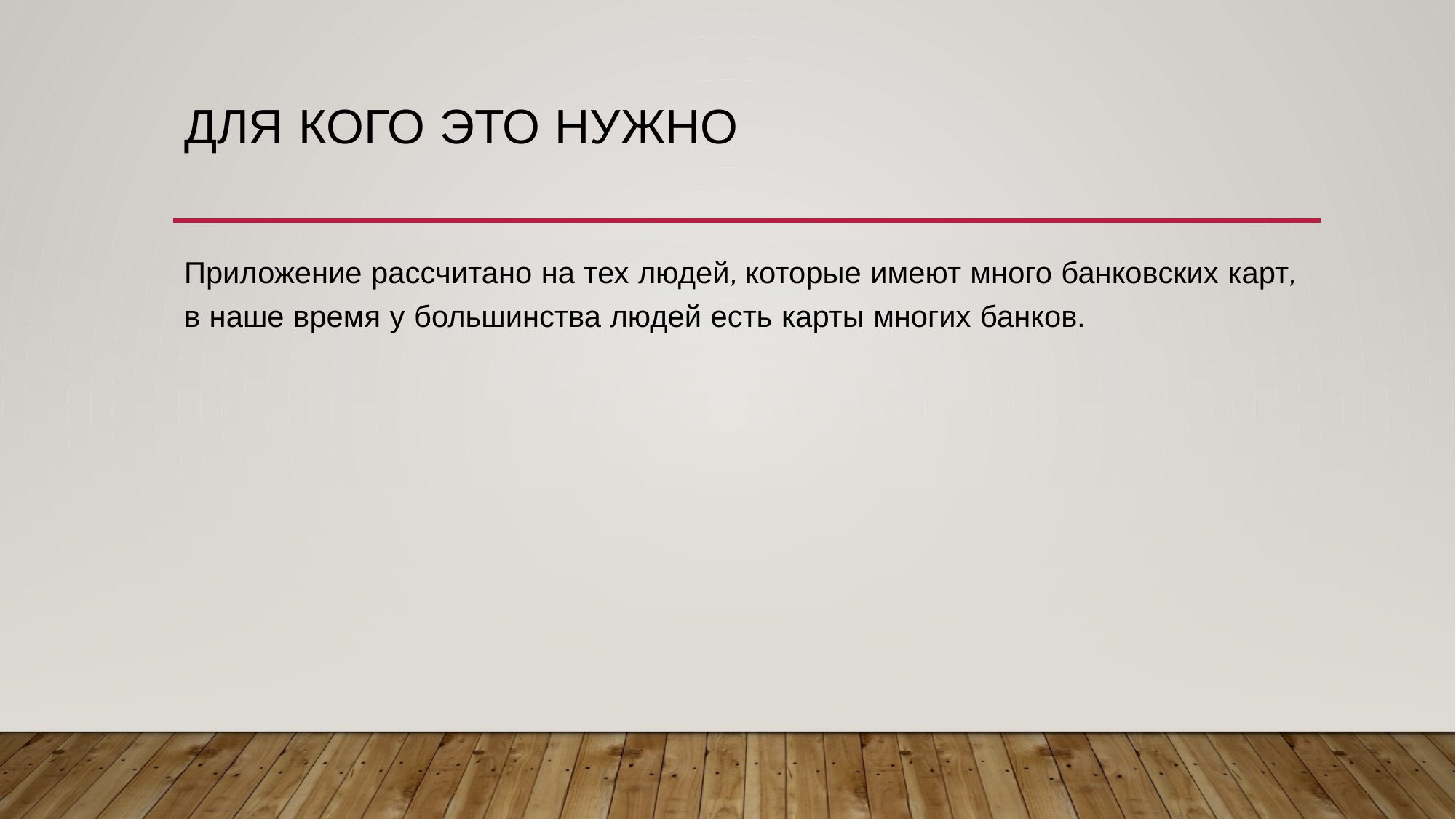

# Для кого это нужно
Приложение рассчитано на тех людей, которые имеют много банковских карт, в наше время у большинства людей есть карты многих банков.